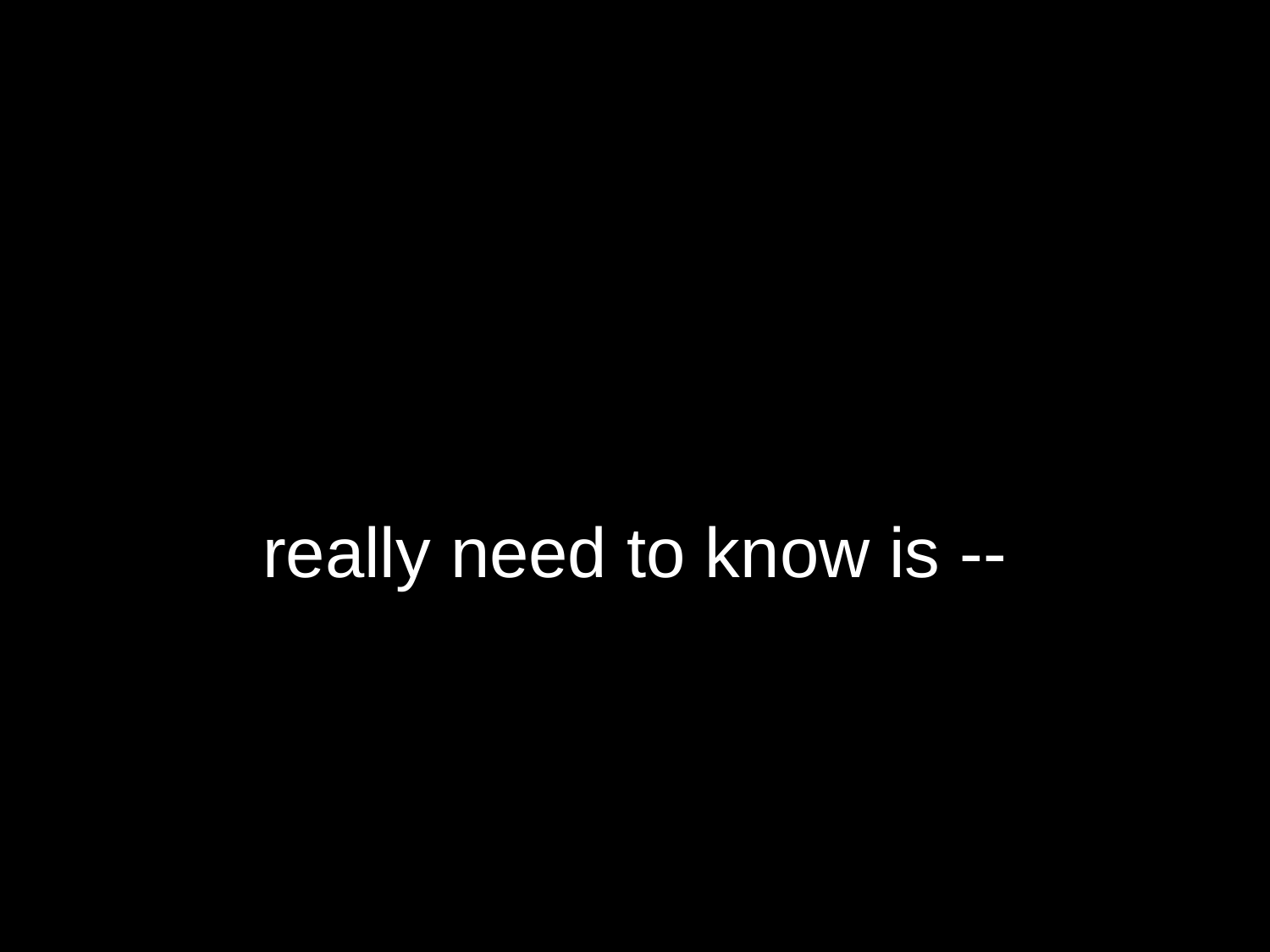

# really need to know is --